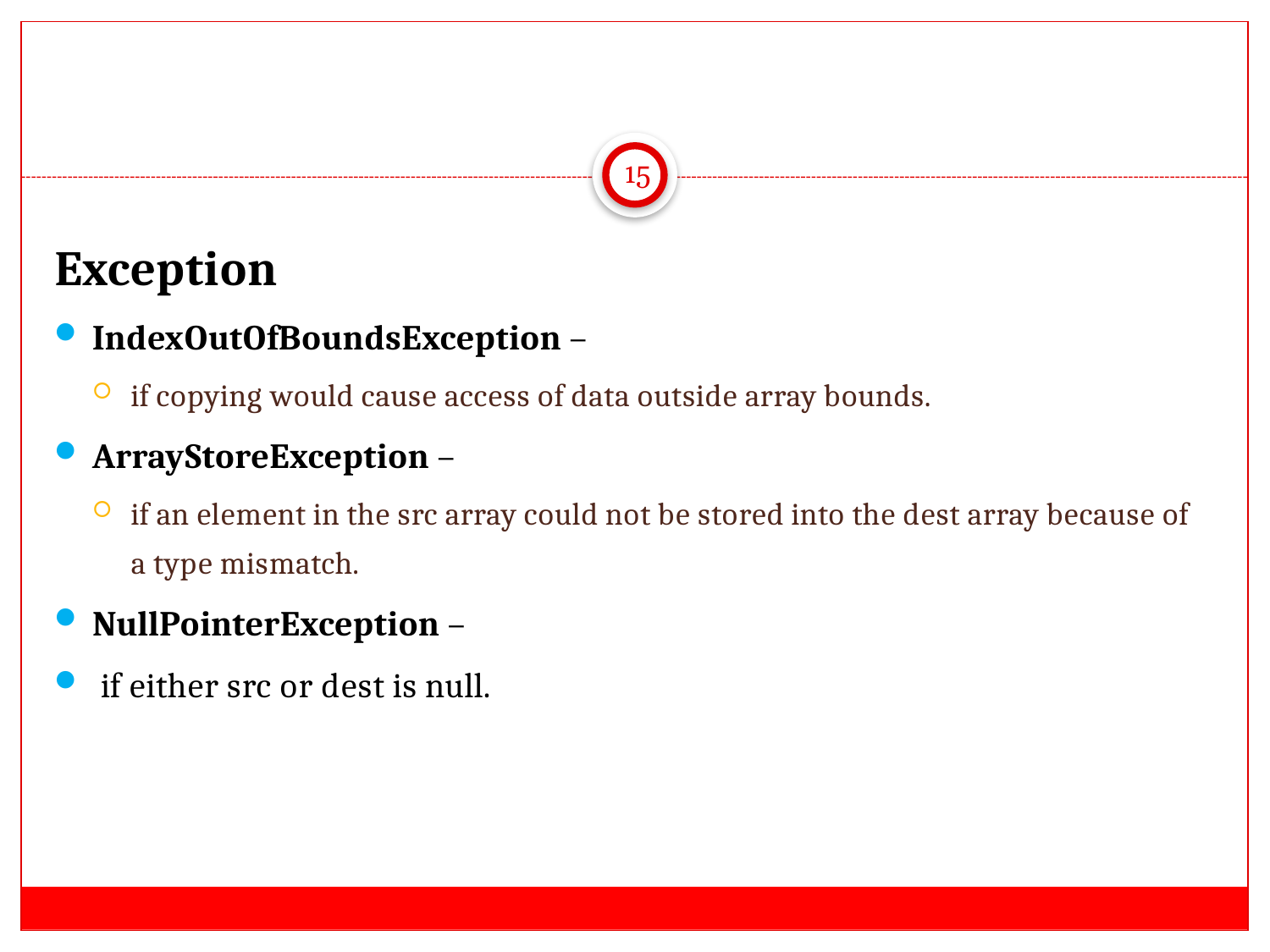

#
15
Exception
IndexOutOfBoundsException –
if copying would cause access of data outside array bounds.
ArrayStoreException –
if an element in the src array could not be stored into the dest array because of a type mismatch.
NullPointerException –
 if either src or dest is null.